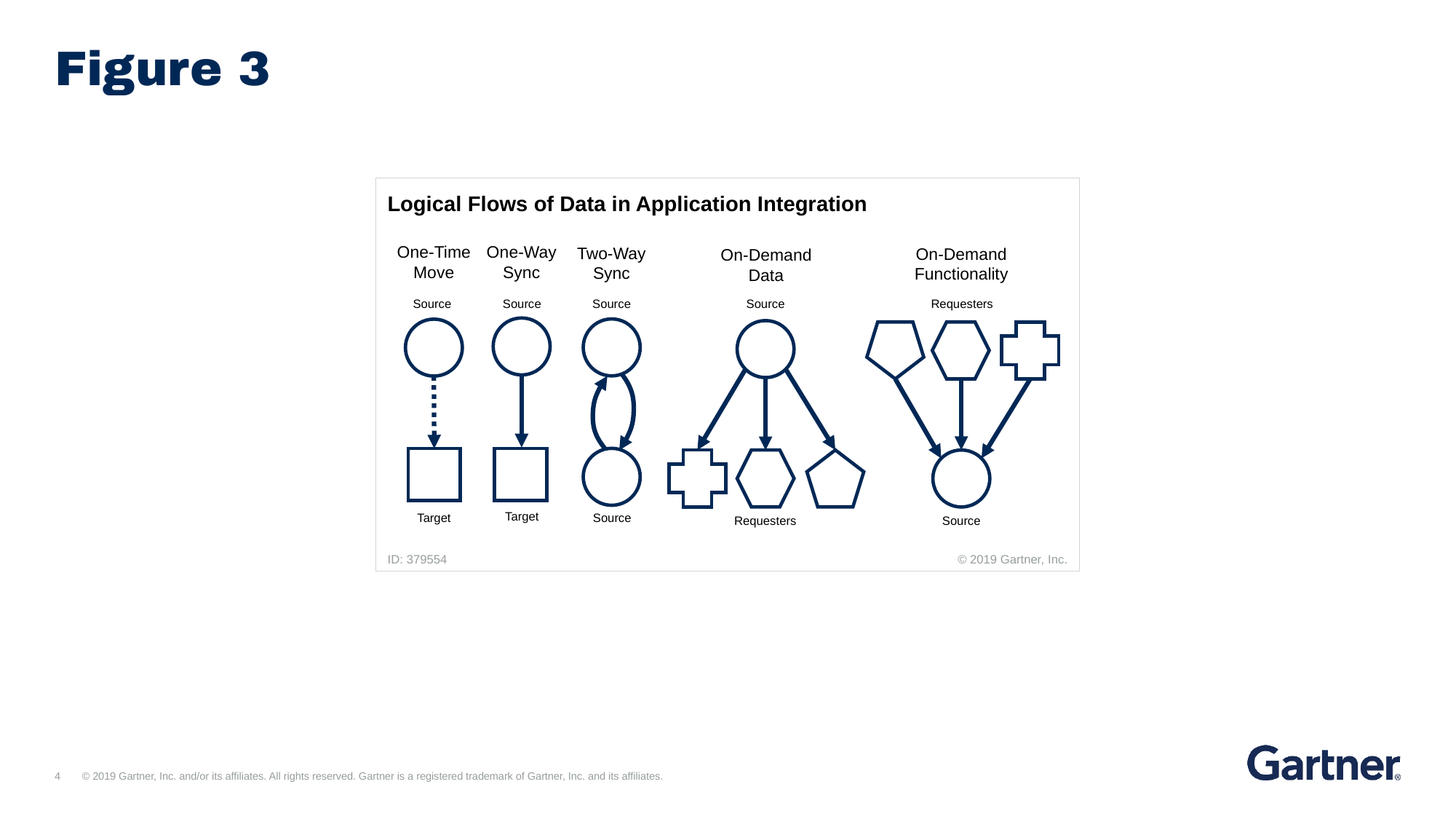

# Figure 3

Logical Flows of Data in Application Integration
ID: 379554
© 2019 Gartner, Inc.
One-Time
Move
One-Way
Sync
Two-Way
Sync
On-Demand
Functionality
On-Demand
Data
Source
Source
Source
Source
Requesters

Target
Source
Target
Requesters
Source